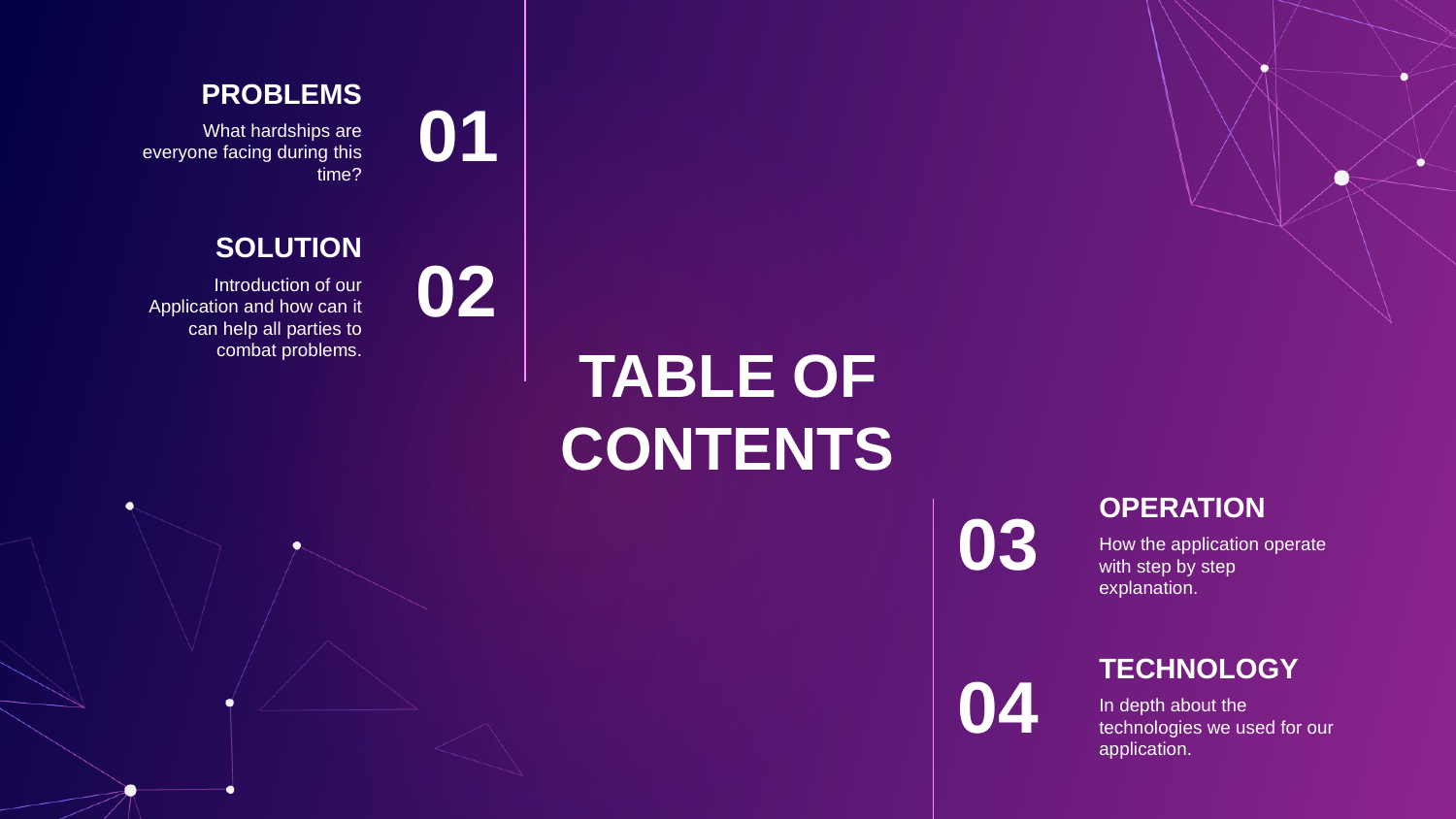

PROBLEMS
01
What hardships are everyone facing during this time?
SOLUTION
02
Introduction of our Application and how can it can help all parties to combat problems.
# TABLE OF CONTENTS
OPERATION
03
How the application operate with step by step explanation.
TECHNOLOGY
04
In depth about the technologies we used for our application.